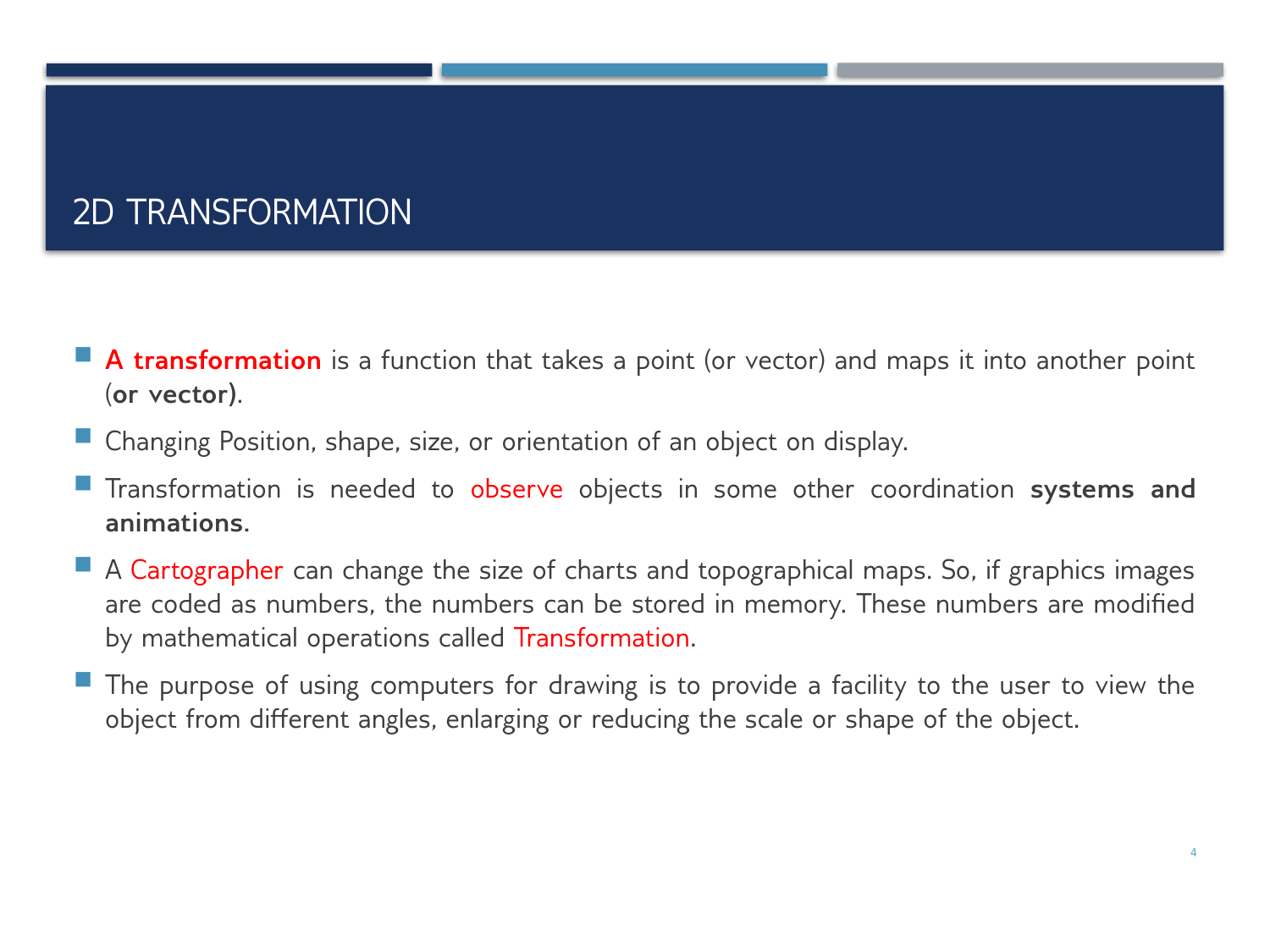

# 2D transformation
A transformation is a function that takes a point (or vector) and maps it into another point (or vector).
Changing Position, shape, size, or orientation of an object on display.
Transformation is needed to observe objects in some other coordination systems and animations.
A Cartographer can change the size of charts and topographical maps. So, if graphics images are coded as numbers, the numbers can be stored in memory. These numbers are modified by mathematical operations called Transformation.
The purpose of using computers for drawing is to provide a facility to the user to view the object from different angles, enlarging or reducing the scale or shape of the object.

4